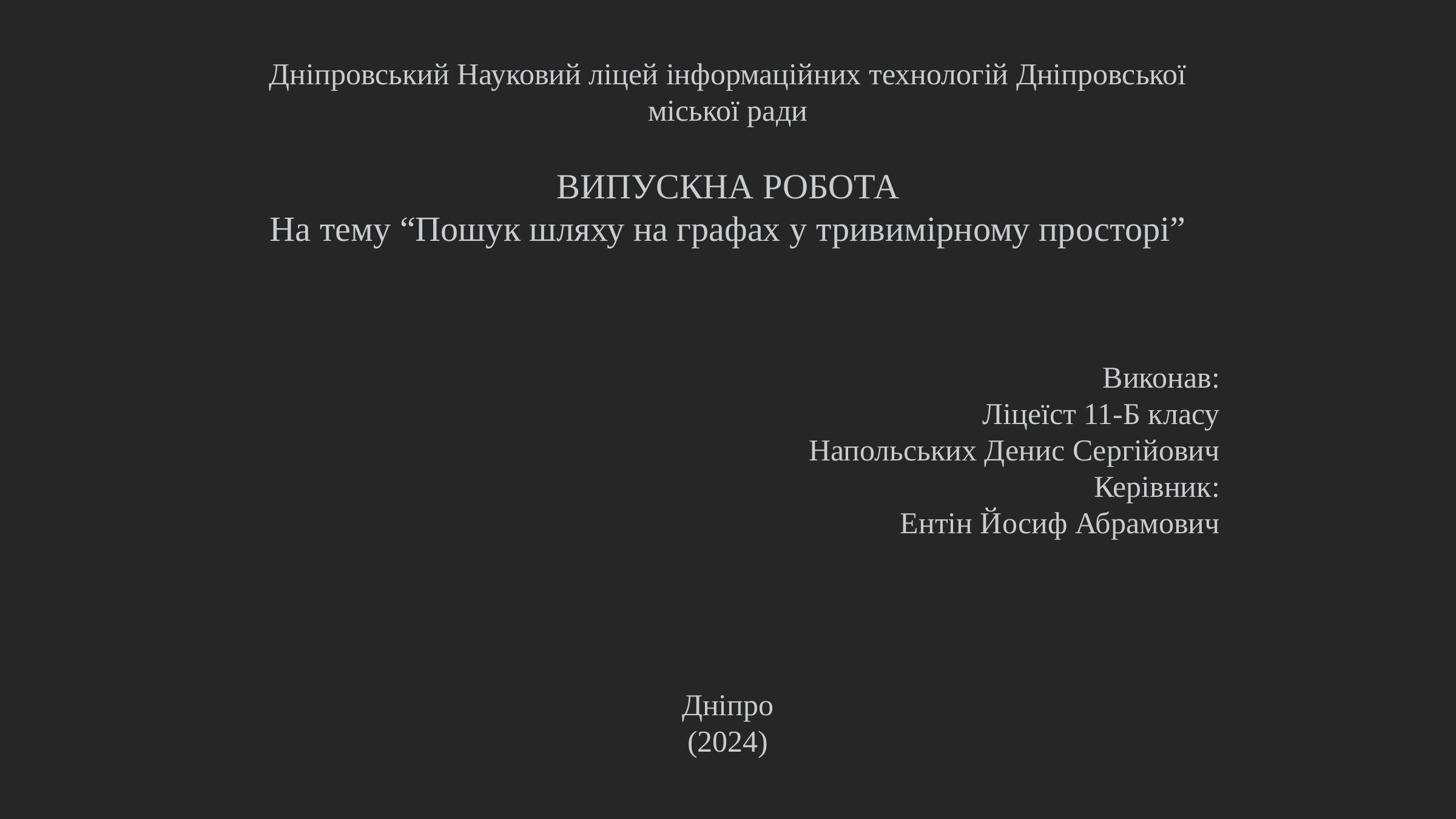

Дніпровський Науковий ліцей інформаційних технологій Дніпровської міської ради

ВИПУСКНА РОБОТА
На тему “Пошук шляху на графах у тривимірному просторі”

Виконав:
Ліцеїст 11-Б класу
Напольських Денис Сергійович
Керівник:
Ентін Йосиф Абрамович

Дніпро
(2024)